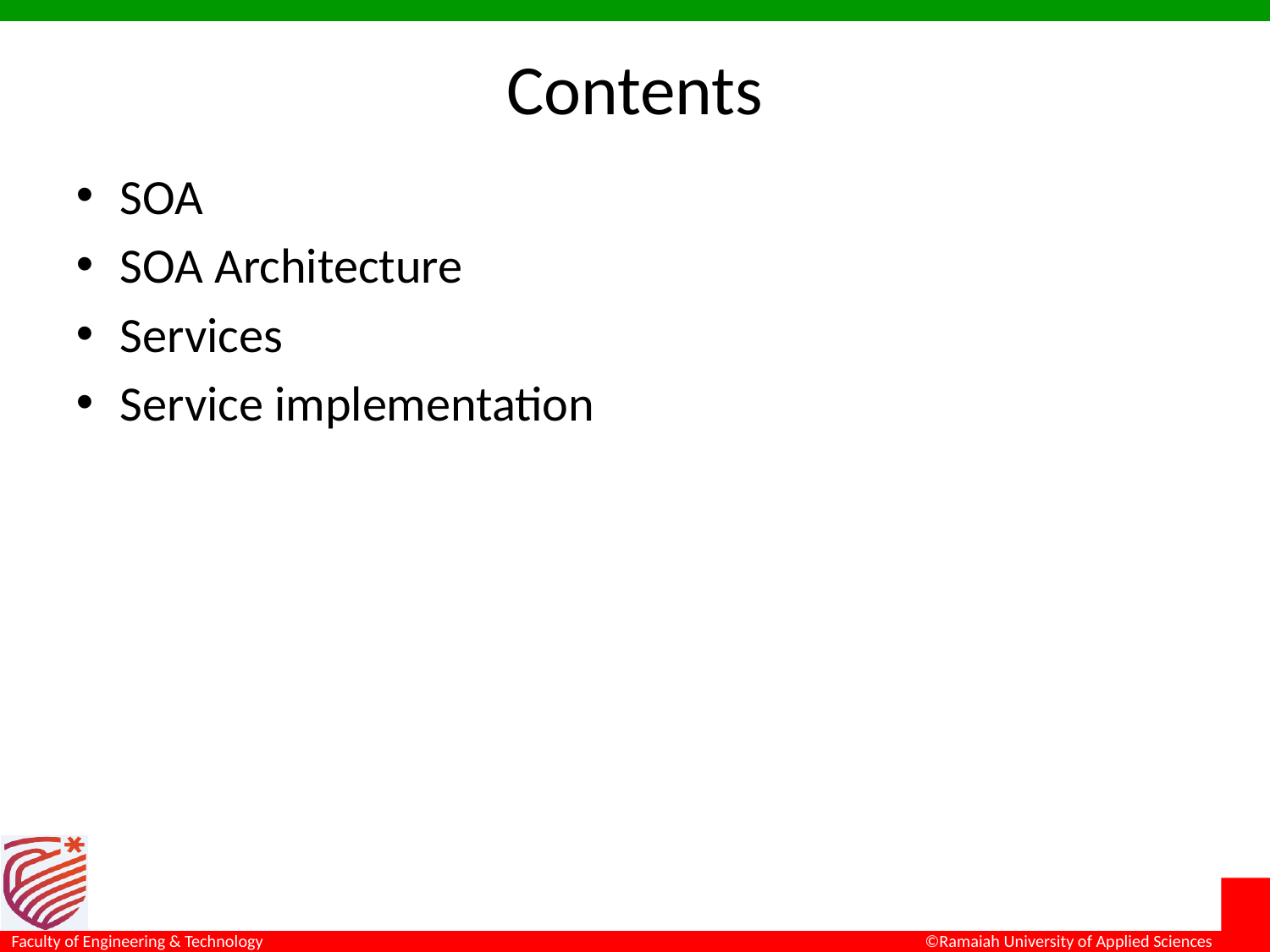

# Contents
SOA
SOA Architecture
Services
Service implementation